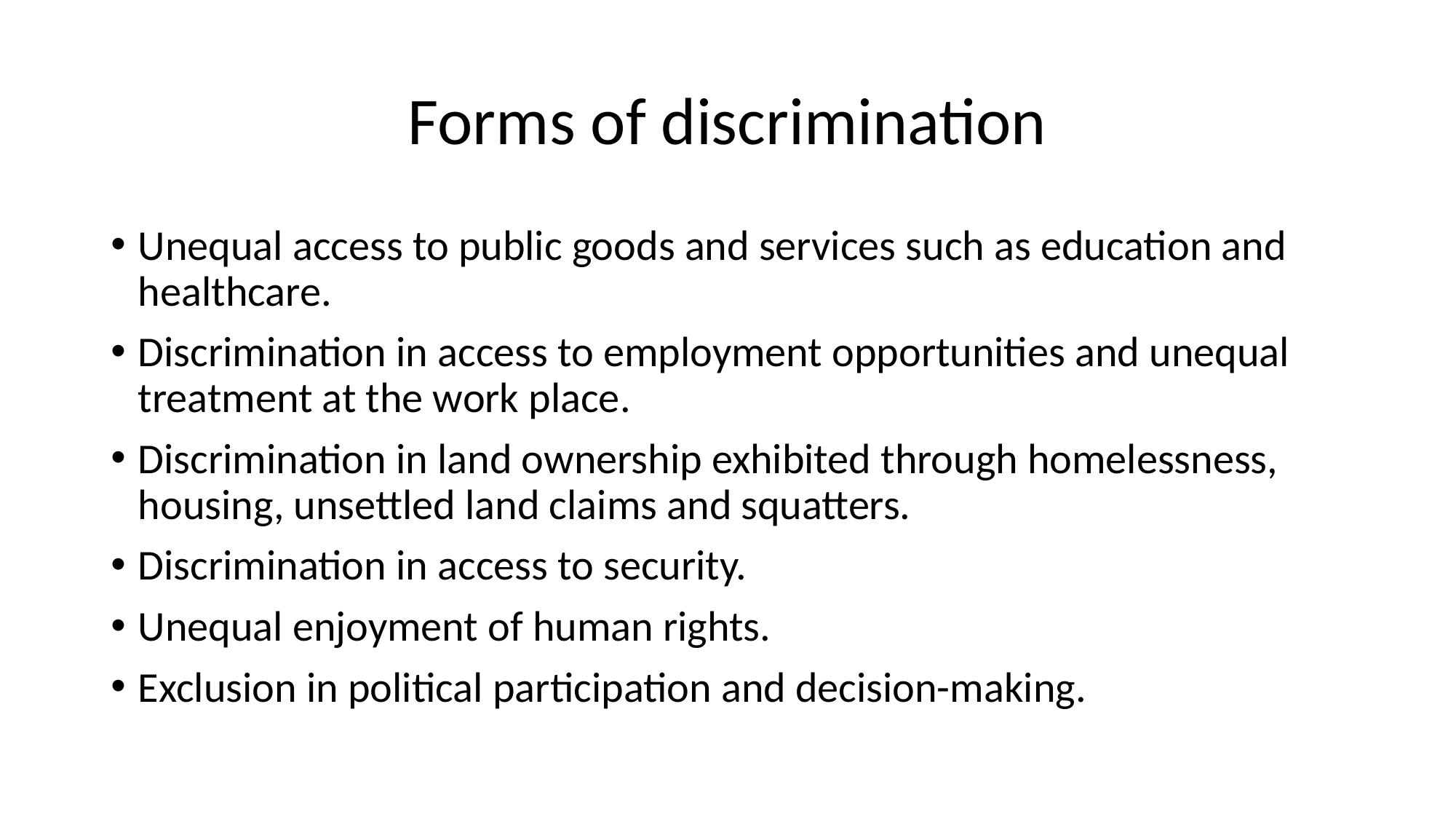

# Forms of discrimination
Unequal access to public goods and services such as education and healthcare.
Discrimination in access to employment opportunities and unequal treatment at the work place.
Discrimination in land ownership exhibited through homelessness, housing, unsettled land claims and squatters.
Discrimination in access to security.
Unequal enjoyment of human rights.
Exclusion in political participation and decision-making.